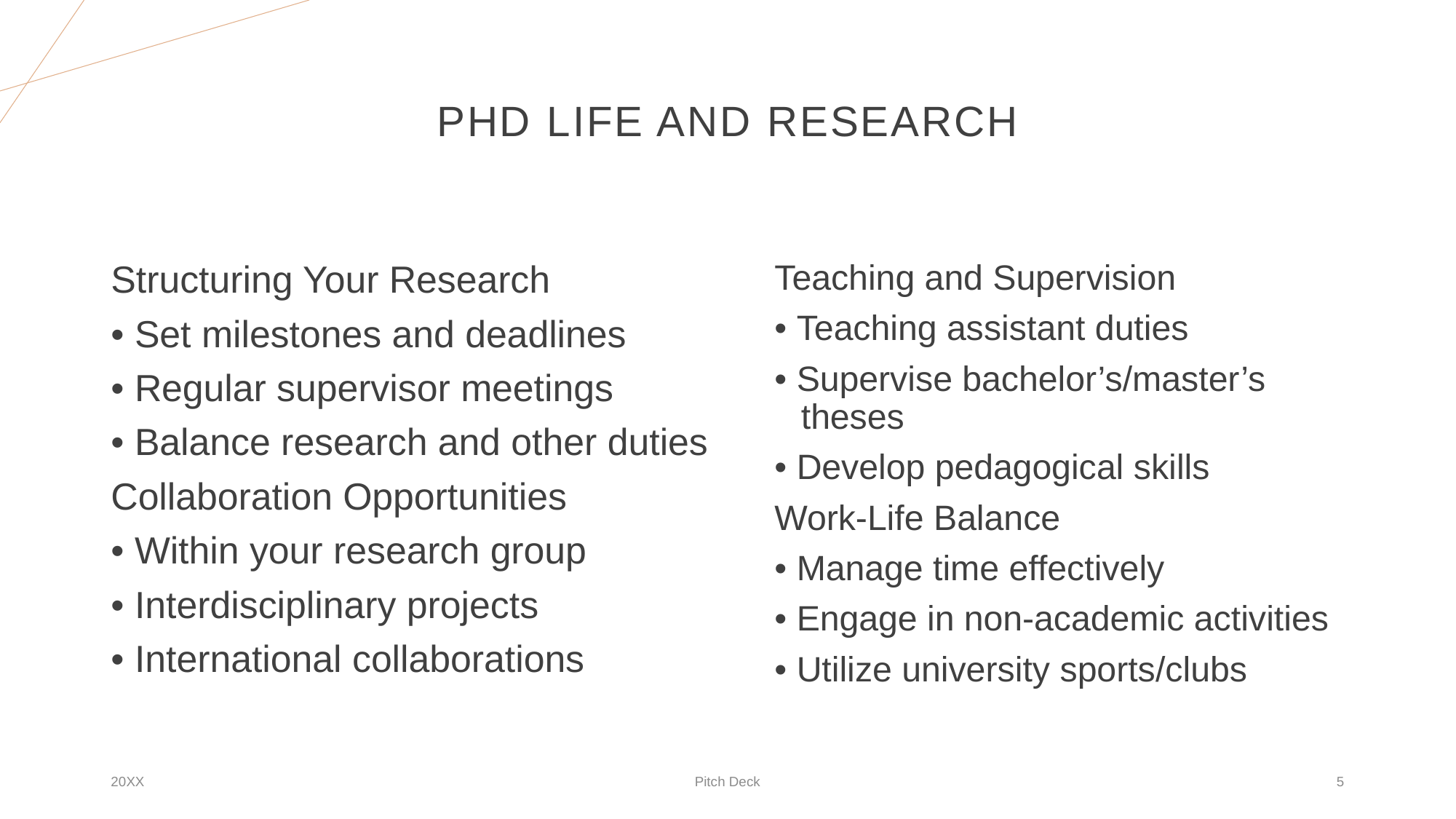

# PhD Life and Research
Teaching and Supervision
• Teaching assistant duties
• Supervise bachelor’s/master’s theses
• Develop pedagogical skills
Work-Life Balance
• Manage time effectively
• Engage in non-academic activities
• Utilize university sports/clubs
Structuring Your Research
• Set milestones and deadlines
• Regular supervisor meetings
• Balance research and other duties
Collaboration Opportunities
• Within your research group
• Interdisciplinary projects
• International collaborations
20XX
Pitch Deck
5